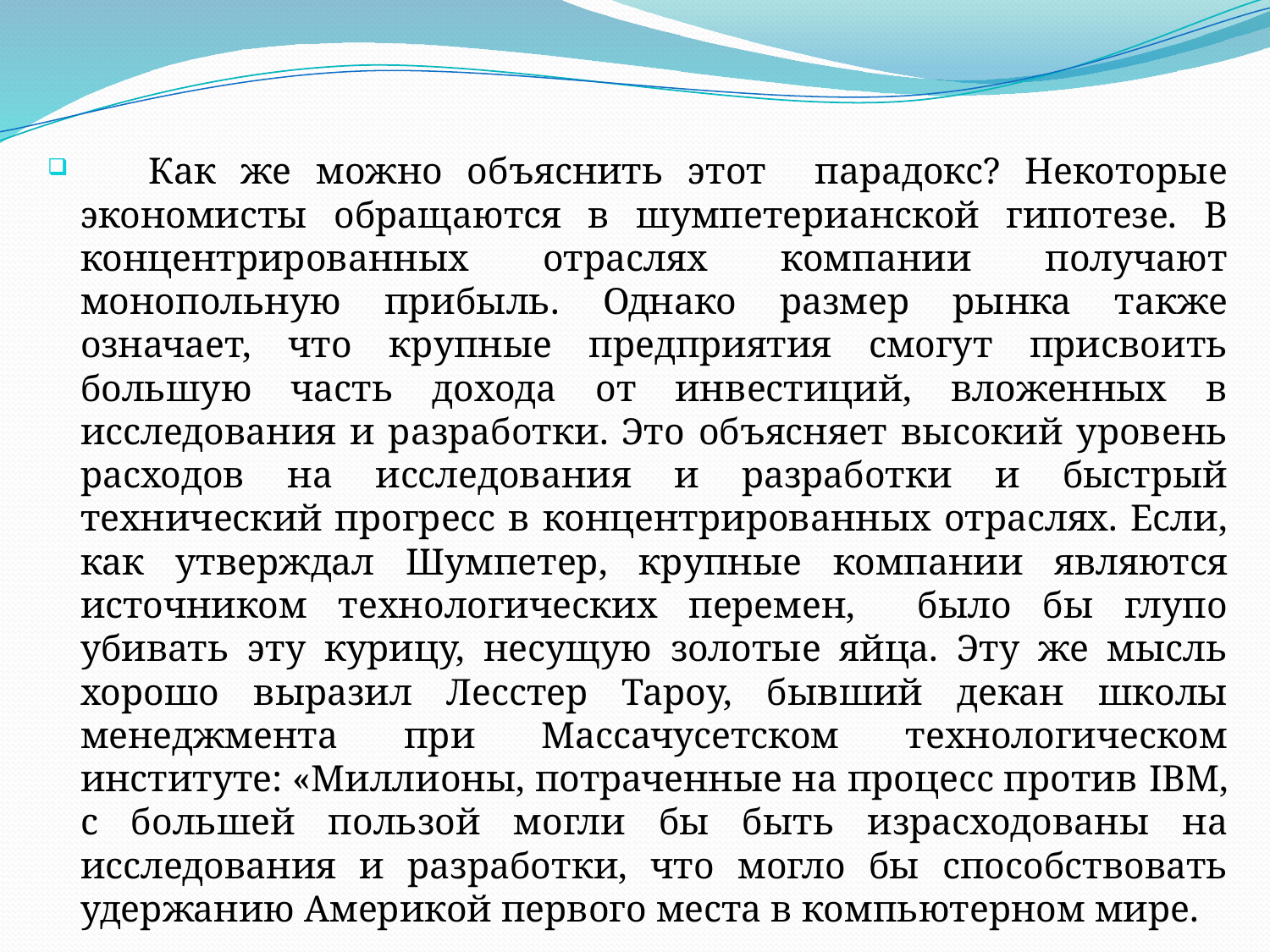

Как же можно объяснить этот  парадокс? Некоторые экономисты обращаются в шумпетерианской гипотезе. В концентрированных отраслях компании получают монопольную прибыль. Однако размер рынка также означает, что крупные предприятия смогут присвоить большую часть дохода от инвестиций, вложенных в исследования и разработки. Это объясняет высокий уровень расходов на исследования и разработки и быстрый технический прогресс в концентрированных отраслях. Если, как утверждал Шумпетер, крупные компании являются источником технологических перемен,  было бы глупо убивать эту курицу, несущую золотые яйца. Эту же мысль хорошо выразил Лесстер Тароу, бывший декан школы менеджмента при Массачусетском технологическом институте: «Миллионы, потраченные на процесс против IBM, с большей пользой могли бы быть израсходованы на исследования и разработки, что могло бы способствовать удержанию Америкой первого места в компьютерном мире.